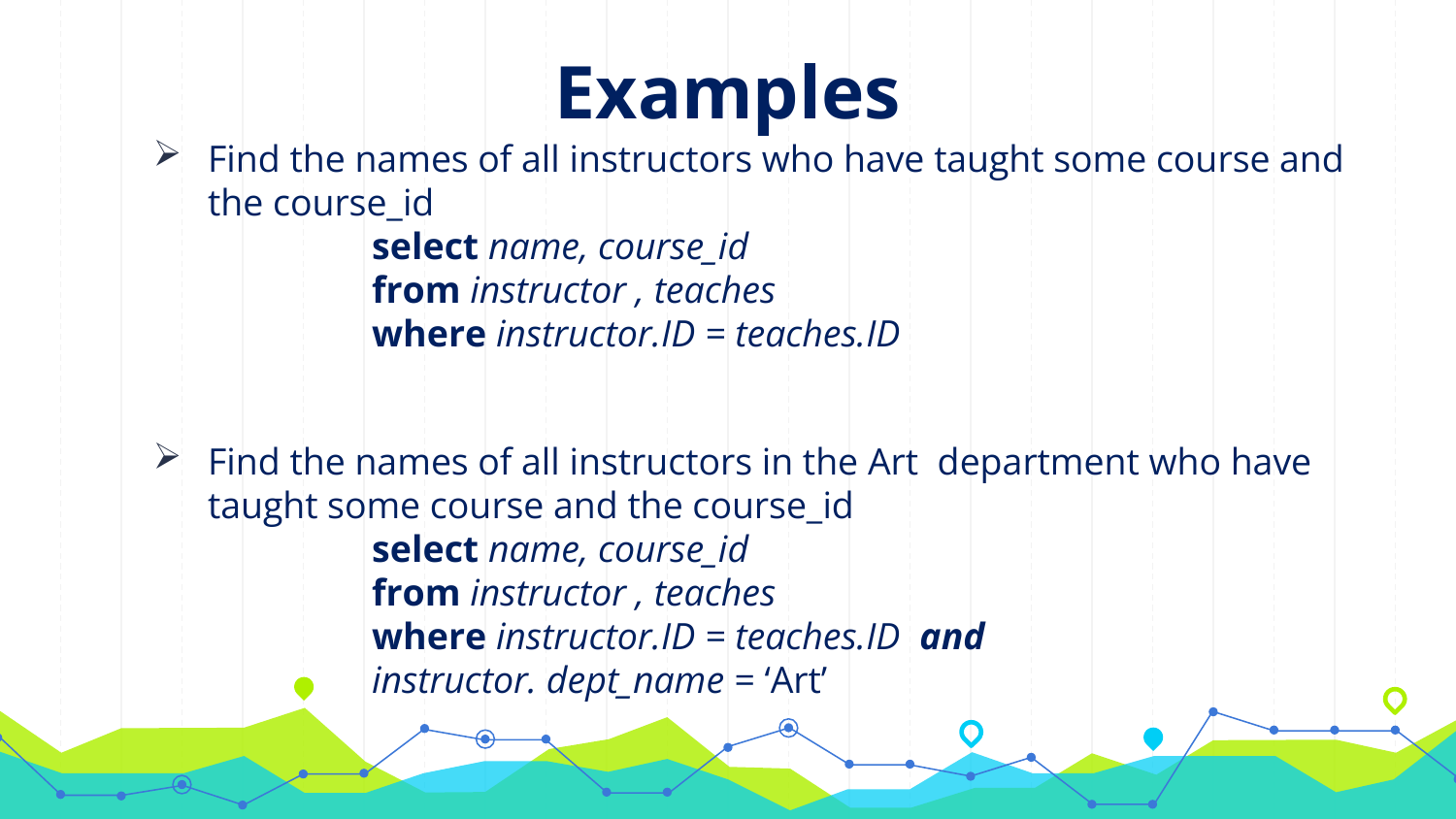

# Examples
Find the names of all instructors who have taught some course and the course_id
	select name, course_id
	from instructor , teaches
	where instructor.ID = teaches.ID

Find the names of all instructors in the Art  department who have taught some course and the course_id
	select name, course_id
	from instructor , teaches
	where instructor.ID = teaches.ID  and
	instructor. dept_name = ‘Art’